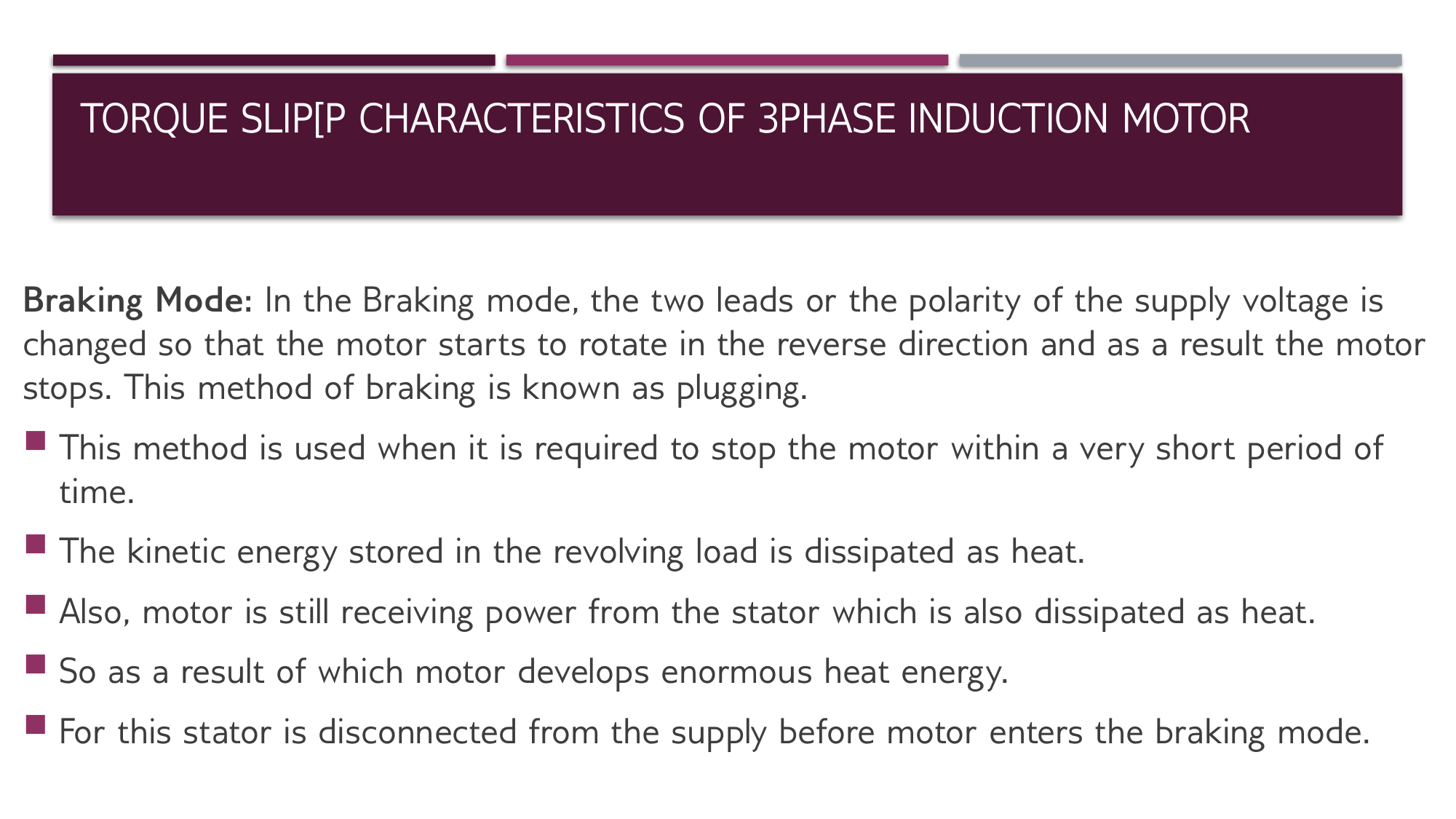

# Torque slip[p characteristics of 3phase induction motor
Braking Mode: In the Braking mode, the two leads or the polarity of the supply voltage is changed so that the motor starts to rotate in the reverse direction and as a result the motor stops. This method of braking is known as plugging.
This method is used when it is required to stop the motor within a very short period of time.
The kinetic energy stored in the revolving load is dissipated as heat.
Also, motor is still receiving power from the stator which is also dissipated as heat.
So as a result of which motor develops enormous heat energy.
For this stator is disconnected from the supply before motor enters the braking mode.